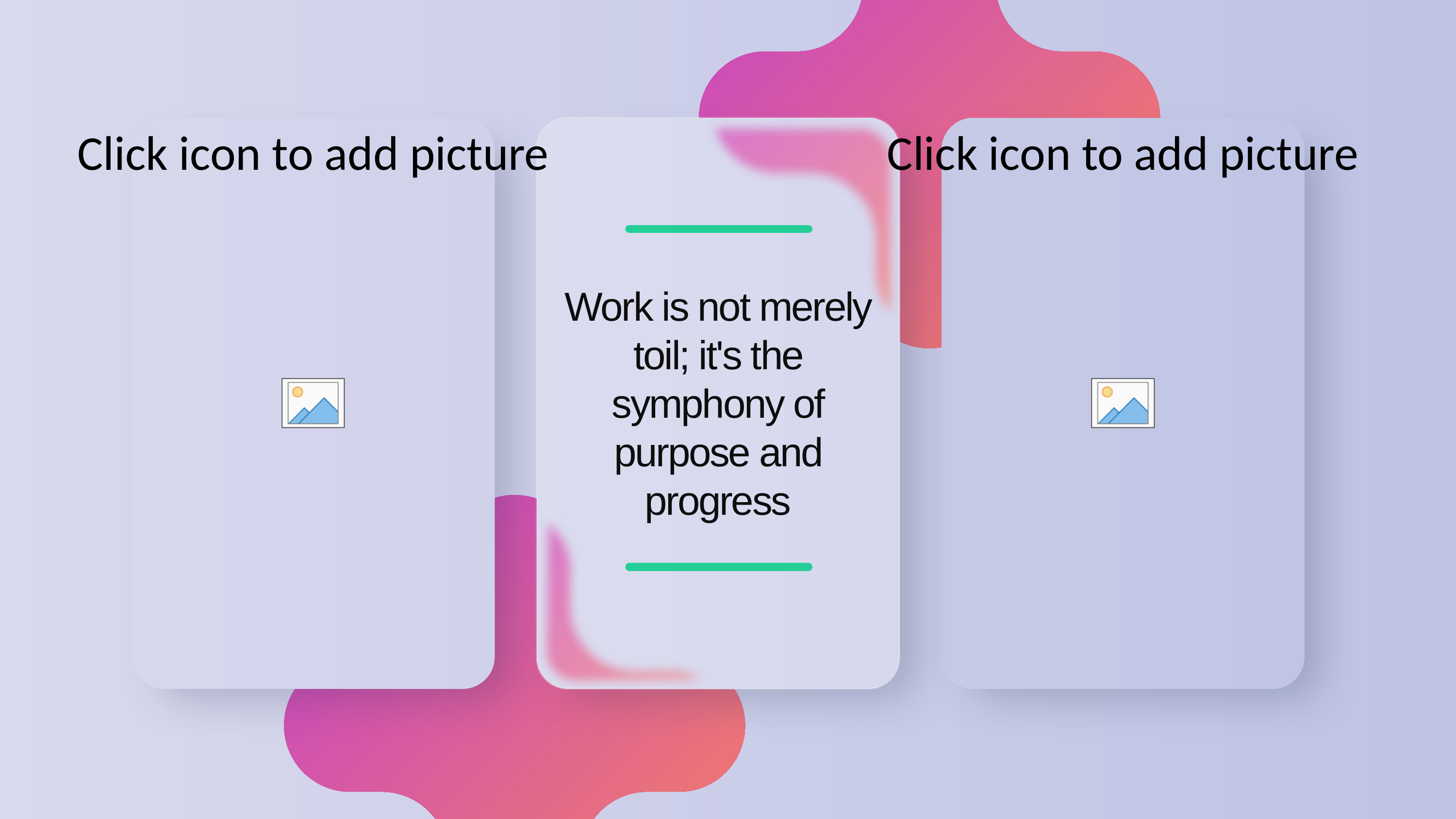

Work is not merely toil; it's the symphony of purpose and progress